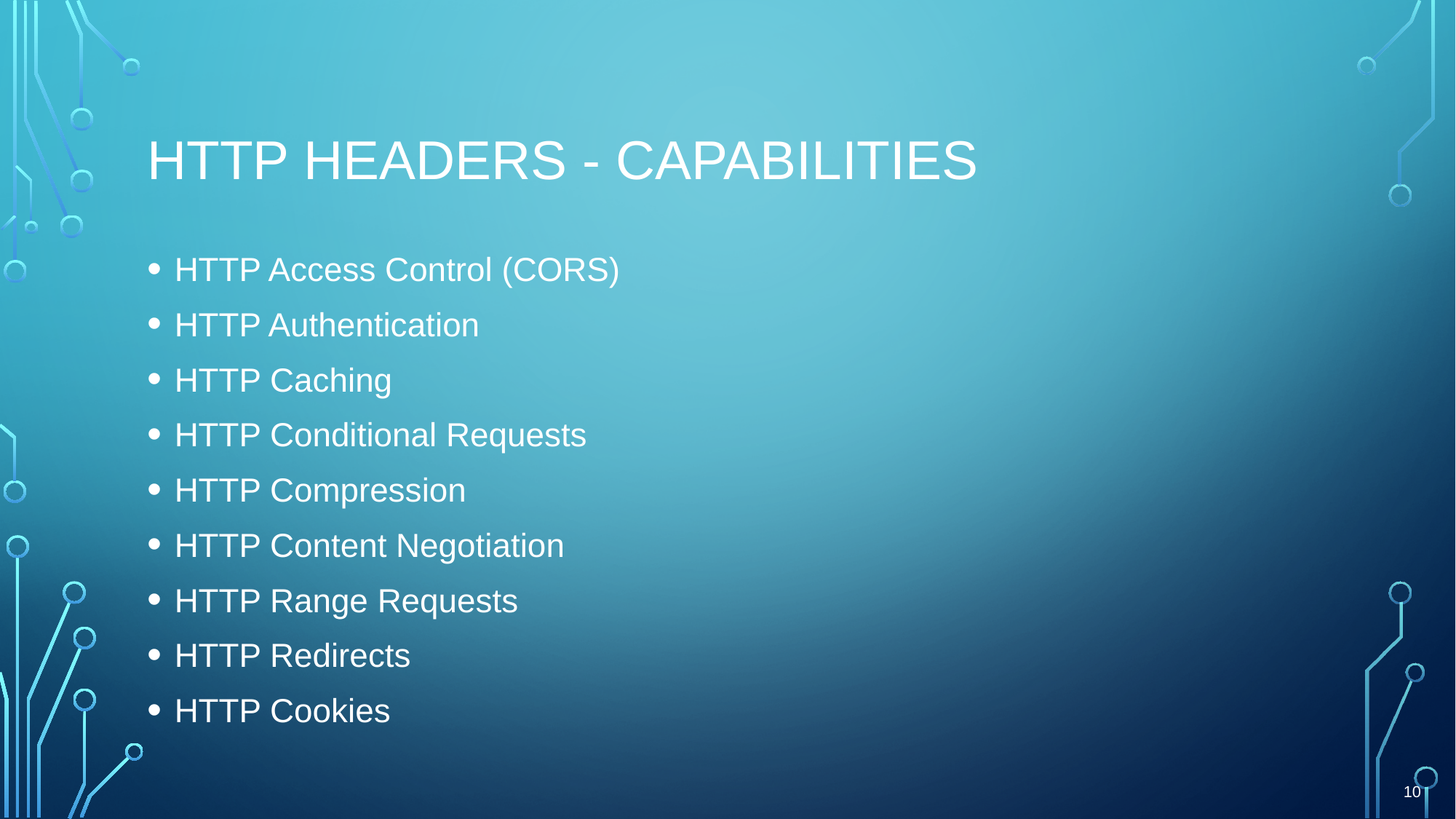

# HTTP Headers - capabilities
HTTP Access Control (CORS)
HTTP Authentication
HTTP Caching
HTTP Conditional Requests
HTTP Compression
HTTP Content Negotiation
HTTP Range Requests
HTTP Redirects
HTTP Cookies

10